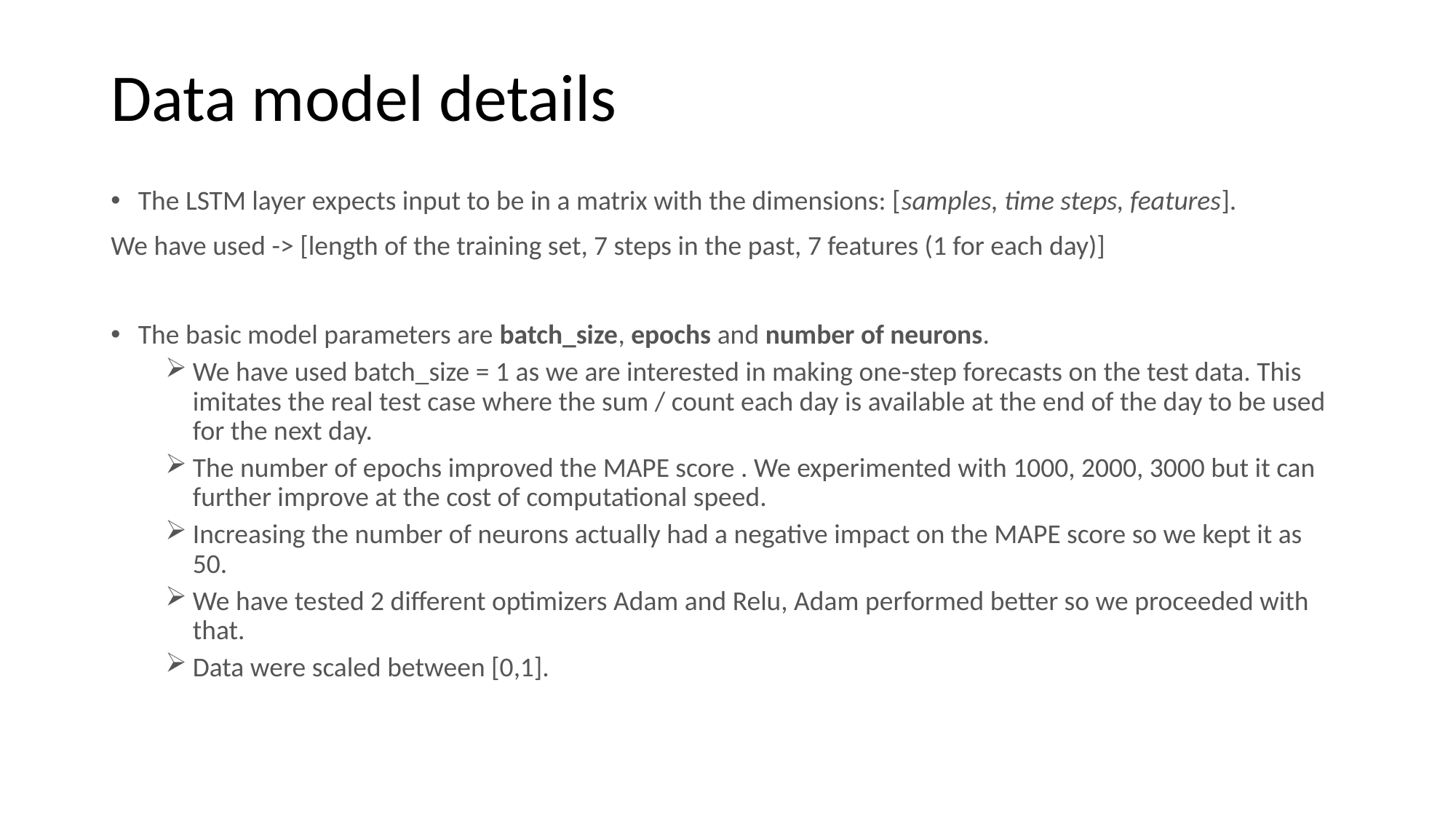

# Data model details
The LSTM layer expects input to be in a matrix with the dimensions: [samples, time steps, features].
We have used -> [length of the training set, 7 steps in the past, 7 features (1 for each day)]

The basic model parameters are batch_size, epochs and number of neurons.
We have used batch_size = 1 as we are interested in making one-step forecasts on the test data. This imitates the real test case where the sum / count each day is available at the end of the day to be used for the next day.
The number of epochs improved the MAPE score . We experimented with 1000, 2000, 3000 but it can further improve at the cost of computational speed.
Increasing the number of neurons actually had a negative impact on the MAPE score so we kept it as 50.
We have tested 2 different optimizers Adam and Relu, Adam performed better so we proceeded with that.
Data were scaled between [0,1].